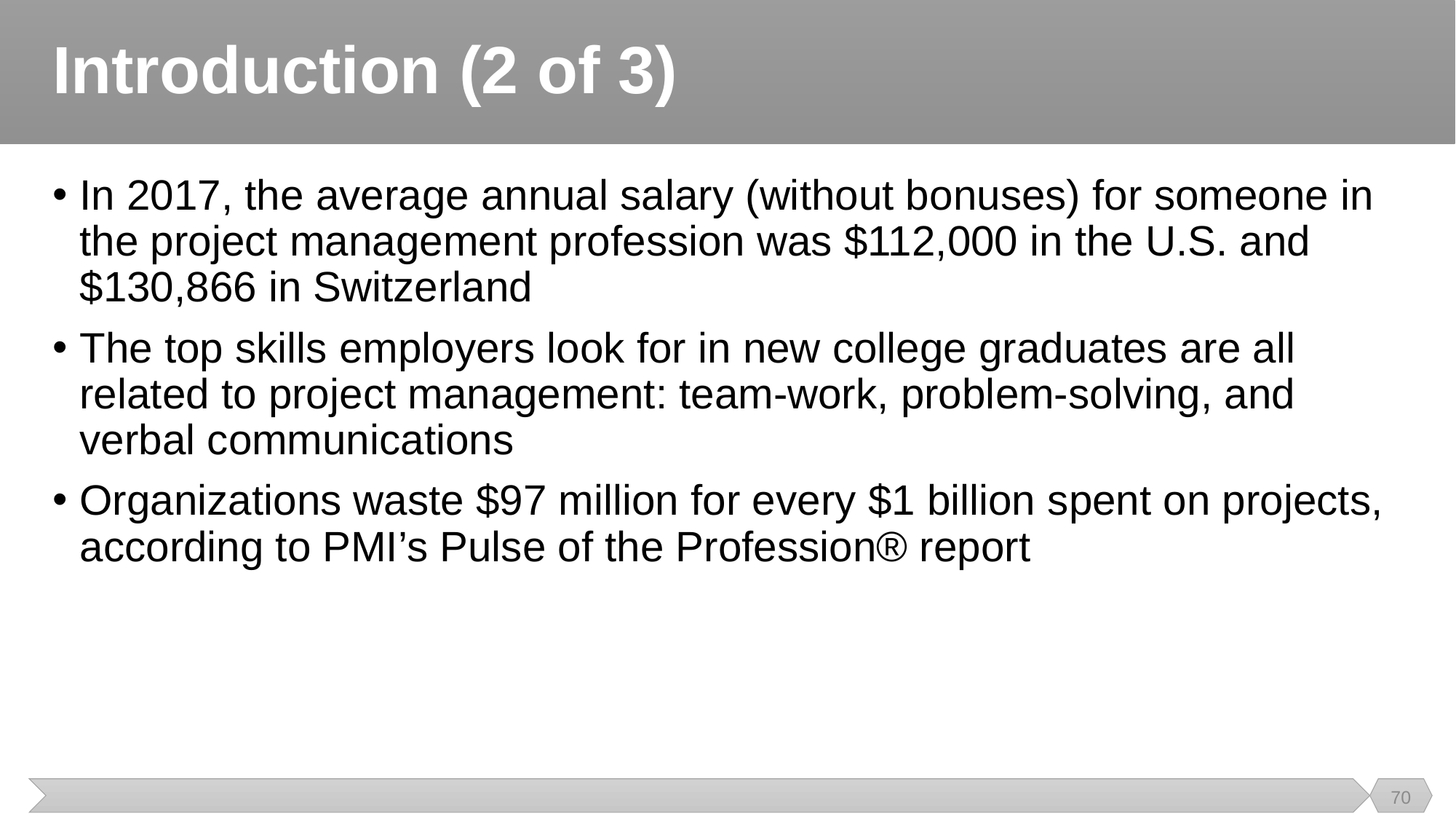

# Introduction (2 of 3)
In 2017, the average annual salary (without bonuses) for someone in the project management profession was $112,000 in the U.S. and $130,866 in Switzerland
The top skills employers look for in new college graduates are all related to project management: team-work, problem-solving, and verbal communications
Organizations waste $97 million for every $1 billion spent on projects, according to PMI’s Pulse of the Profession® report
70